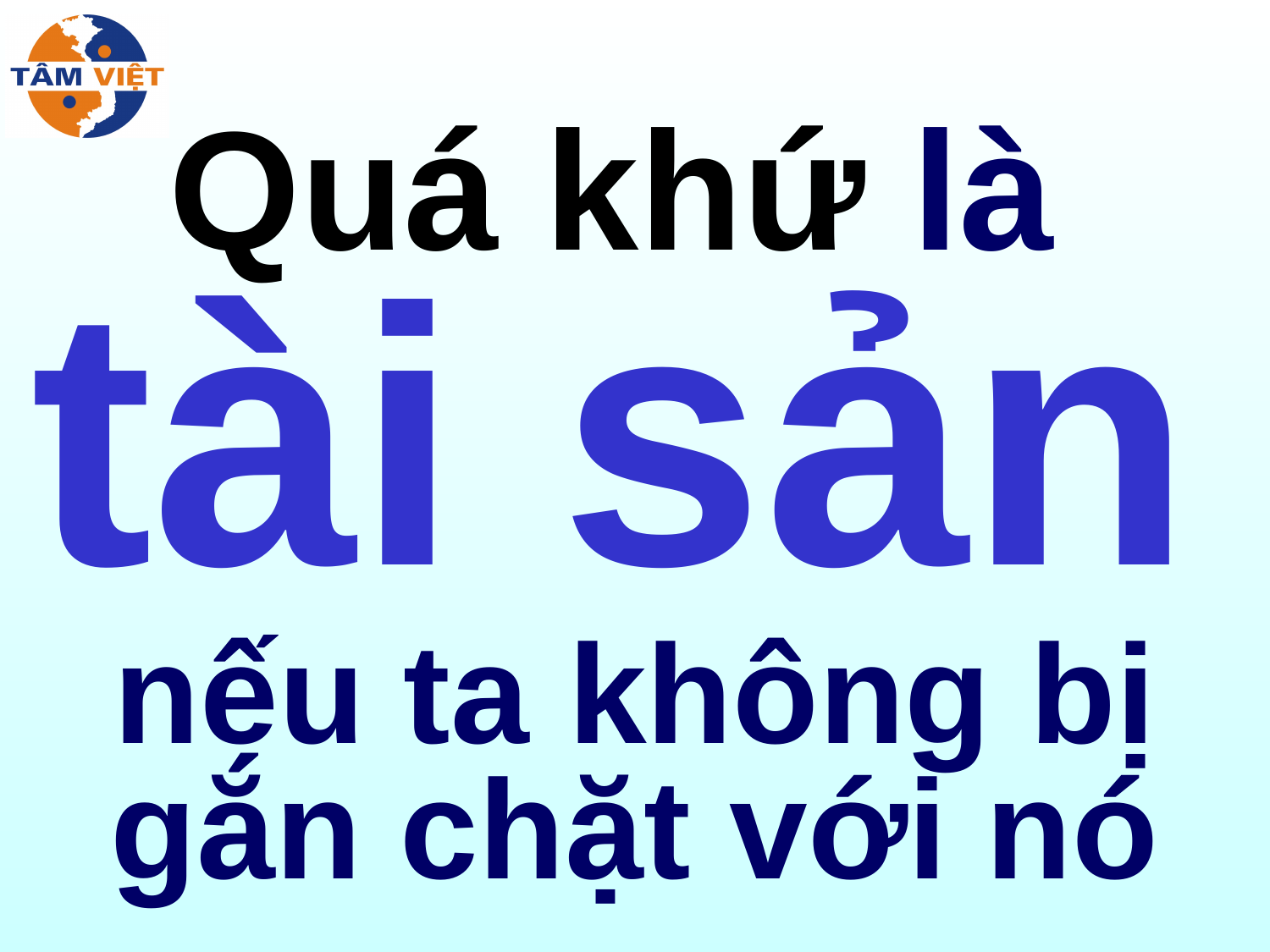

# Quá khứ là tài sản nếu ta không bị gắn chặt với nó